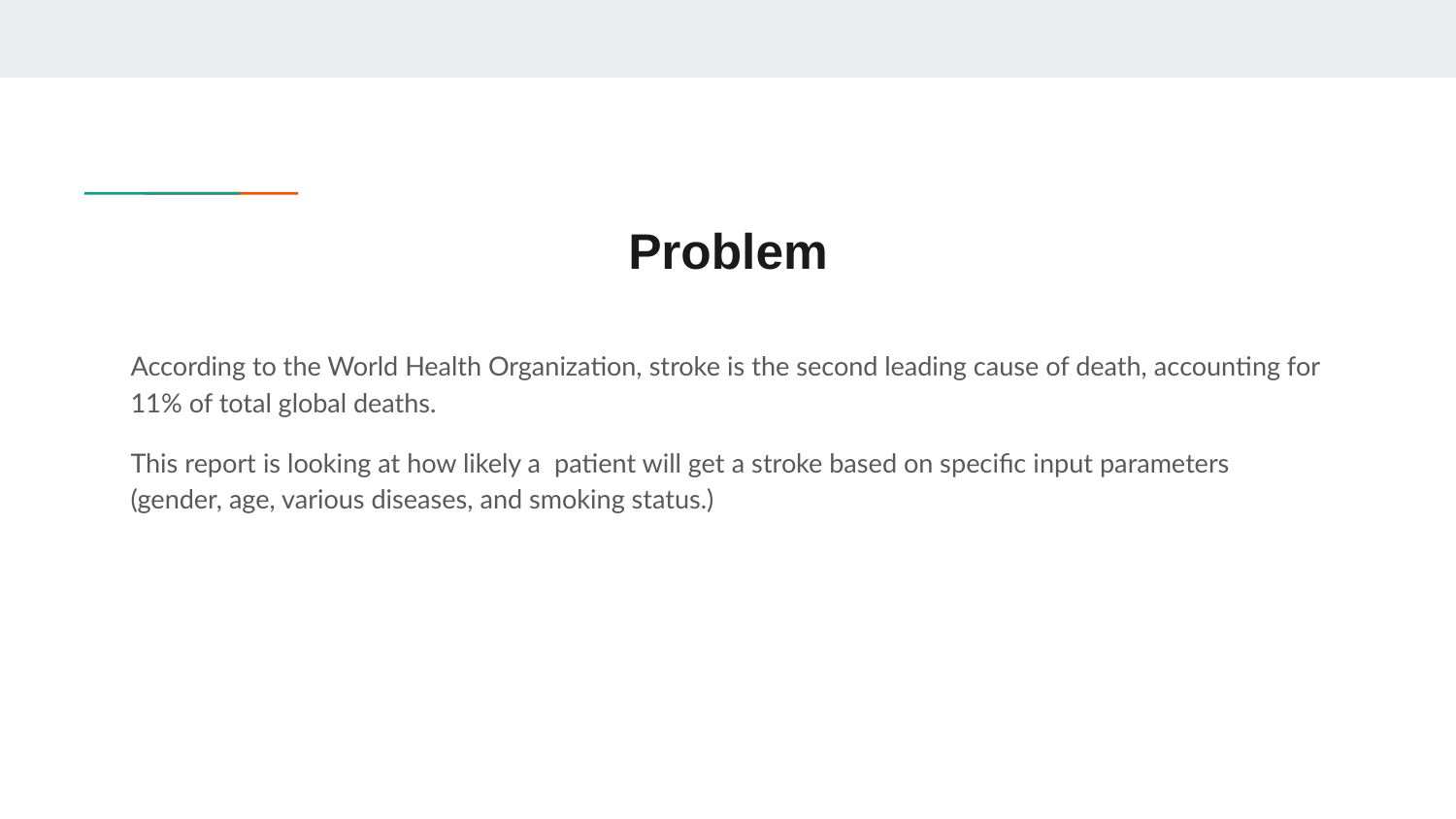

# Problem
According to the World Health Organization, stroke is the second leading cause of death, accounting for 11% of total global deaths.
This report is looking at how likely a  patient will get a stroke based on specific input parameters (gender, age, various diseases, and smoking status.)